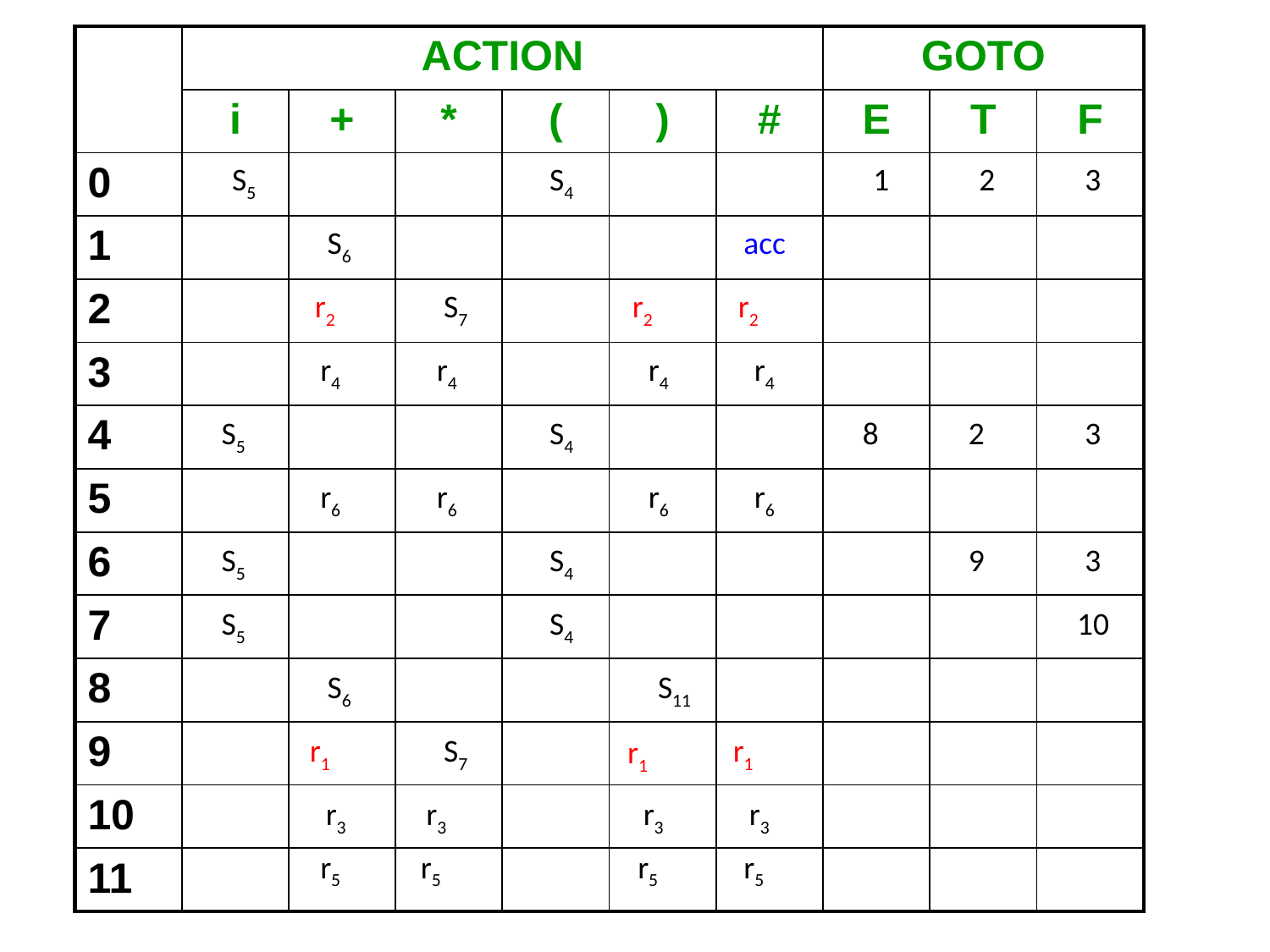

|  | ACTION |  |  |  |  |  | GOTO |  |  |
| --- | --- | --- | --- | --- | --- | --- | --- | --- | --- |
|  | i | + | \* | ( | ) | # | E | T | F |
| 0 |  |  |  |  |  |  |  |  |  |
| 1 |  |  |  |  |  |  |  |  |  |
| 2 |  |  |  |  |  |  |  |  |  |
| 3 |  |  |  |  |  |  |  |  |  |
| 4 |  |  |  |  |  |  |  |  |  |
| 5 |  |  |  |  |  |  |  |  |  |
| 6 |  |  |  |  |  |  |  |  |  |
| 7 |  |  |  |  |  |  |  |  |  |
| 8 |  |  |  |  |  |  |  |  |  |
| 9 |  |  |  |  |  |  |  |  |  |
| 10 |  |  |  |  |  |  |  |  |  |
| 11 |  |  |  |  |  |  |  |  |  |
S5
S4
1
2
3
S6
acc
r2
S7
r2
r2
r4
r4
r4
r4
S5
S4
8
2
3
r6
r6
r6
r6
S5
S4
9
3
S5
S4
10
S6
S11
r1
S7
r1
r1
r3
r3
r3
r3
r5
r5
r5
r5